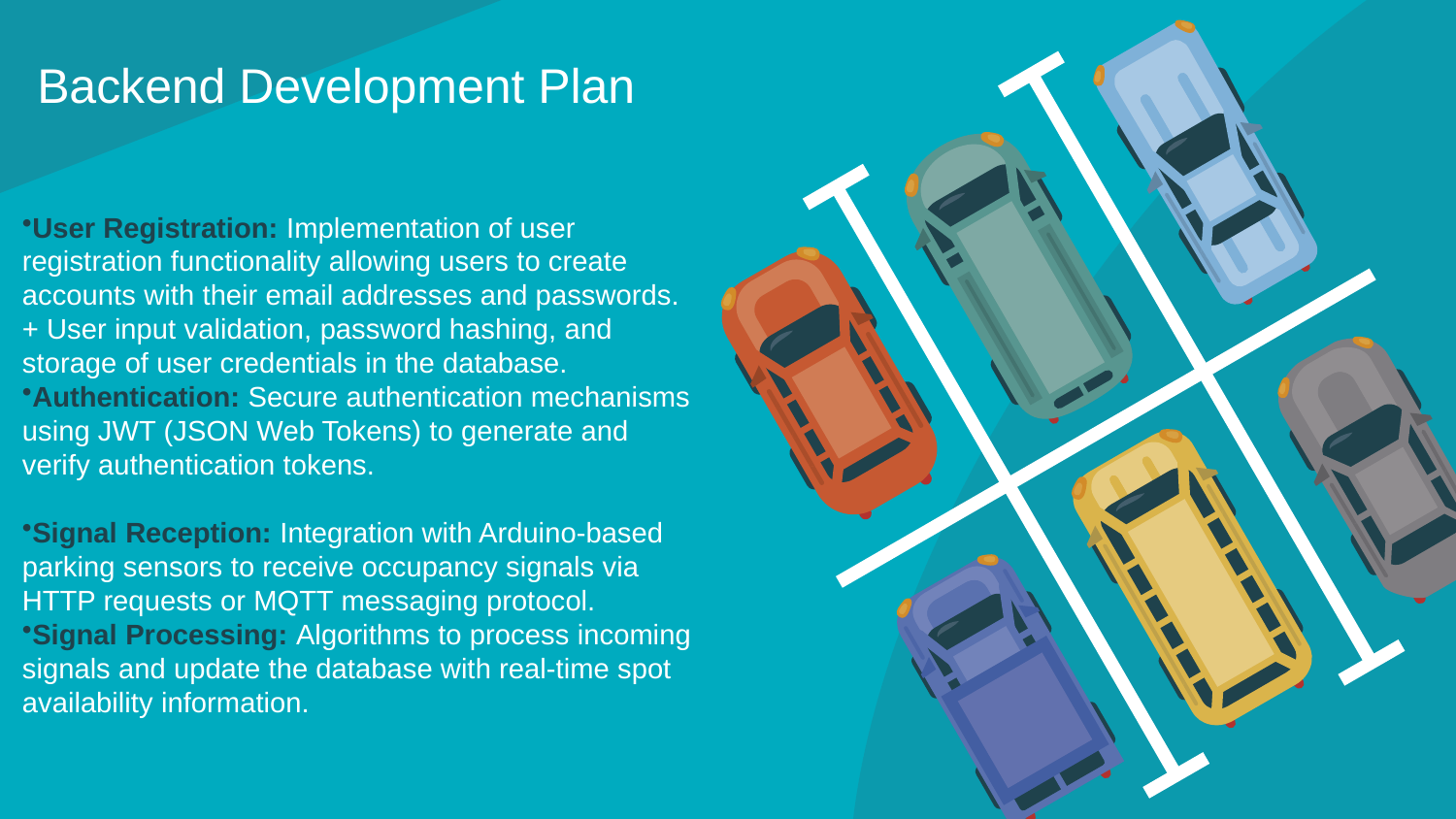

# Backend Development Plan
User Registration: Implementation of user registration functionality allowing users to create accounts with their email addresses and passwords. + User input validation, password hashing, and storage of user credentials in the database.
Authentication: Secure authentication mechanisms using JWT (JSON Web Tokens) to generate and verify authentication tokens.

Signal Reception: Integration with Arduino-based parking sensors to receive occupancy signals via HTTP requests or MQTT messaging protocol.
Signal Processing: Algorithms to process incoming signals and update the database with real-time spot availability information.